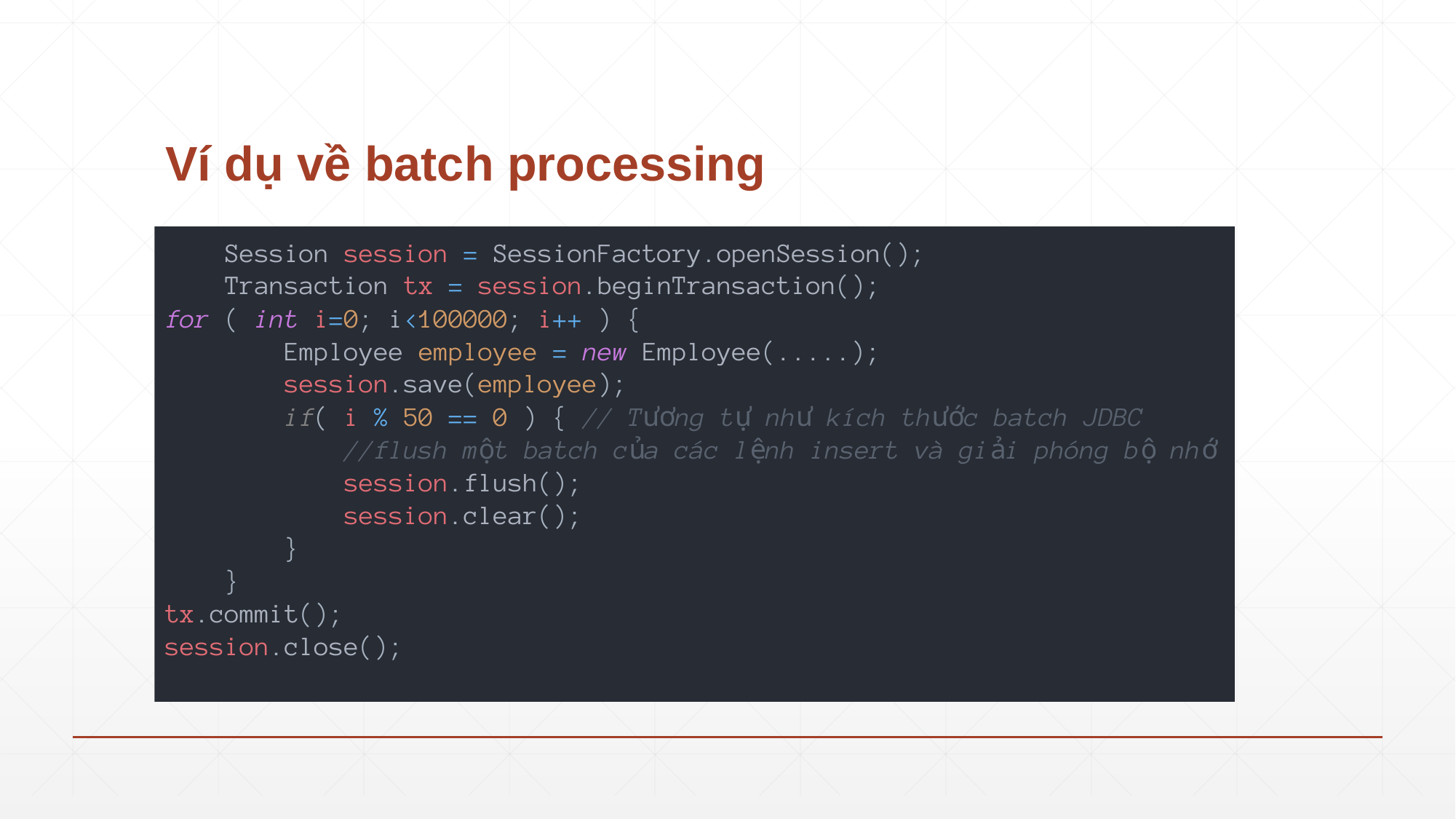

# Ví dụ về batch processing
    Session session = SessionFactory.openSession();
    Transaction tx = session.beginTransaction();
for ( int i=0; i<100000; i++ ) {
        Employee employee = new Employee(.....);
        session.save(employee);
        if( i % 50 == 0 ) { // Tương tự như kích thước batch JDBC
            //flush một batch của các lệnh insert và giải phóng bộ nhớ
            session.flush();
            session.clear();
        }
    }
tx.commit();
session.close();